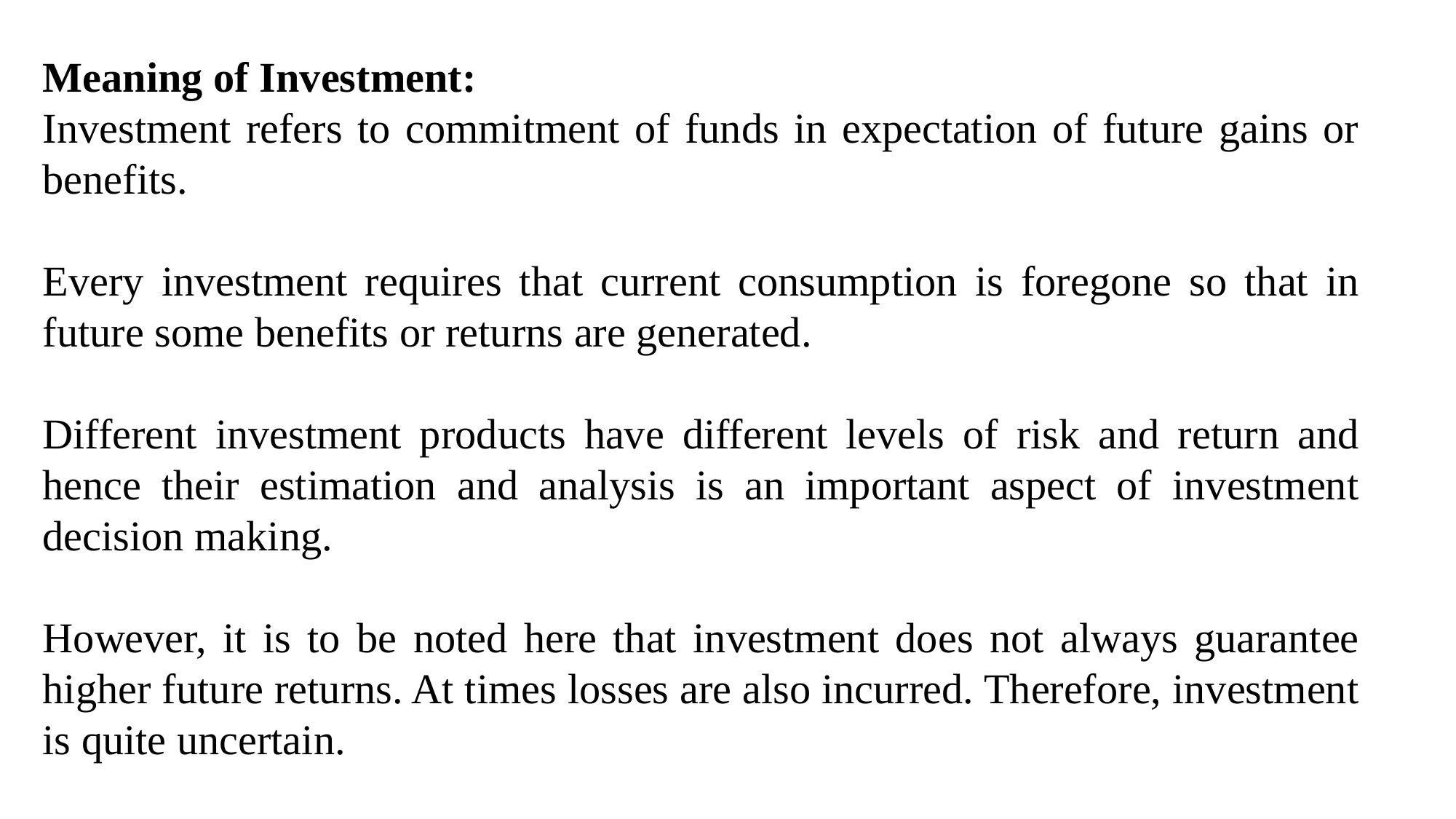

Meaning of Investment:
Investment refers to commitment of funds in expectation of future gains or benefits.

Every investment requires that current consumption is foregone so that in future some benefits or returns are generated.

Different investment products have different levels of risk and return and hence their estimation and analysis is an important aspect of investment decision making.

However, it is to be noted here that investment does not always guarantee higher future returns. At times losses are also incurred. Therefore, investment is quite uncertain.